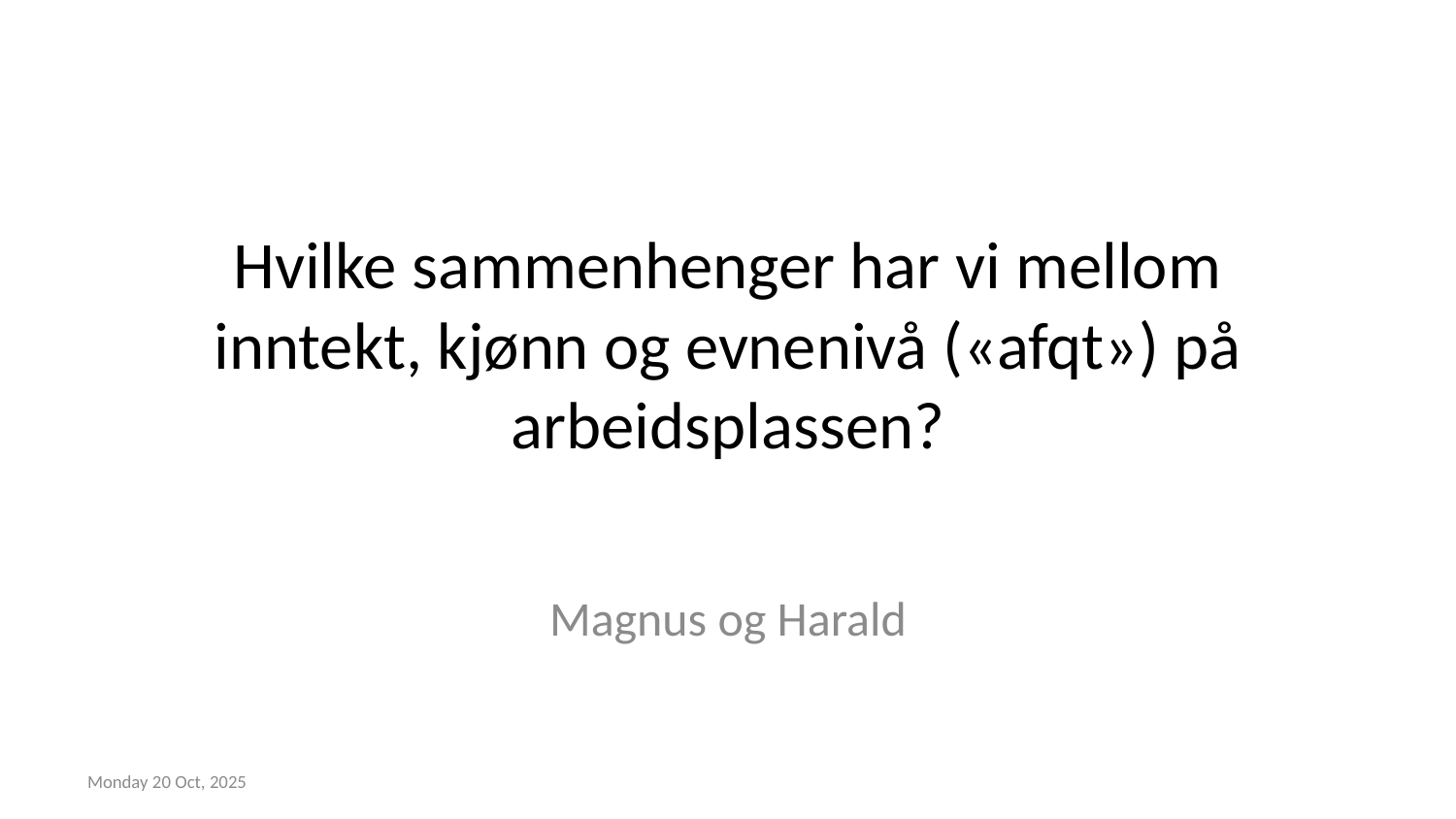

# Hvilke sammenhenger har vi mellom inntekt, kjønn og evnenivå («afqt») på arbeidsplassen?
Magnus og Harald
Monday 20 Oct, 2025